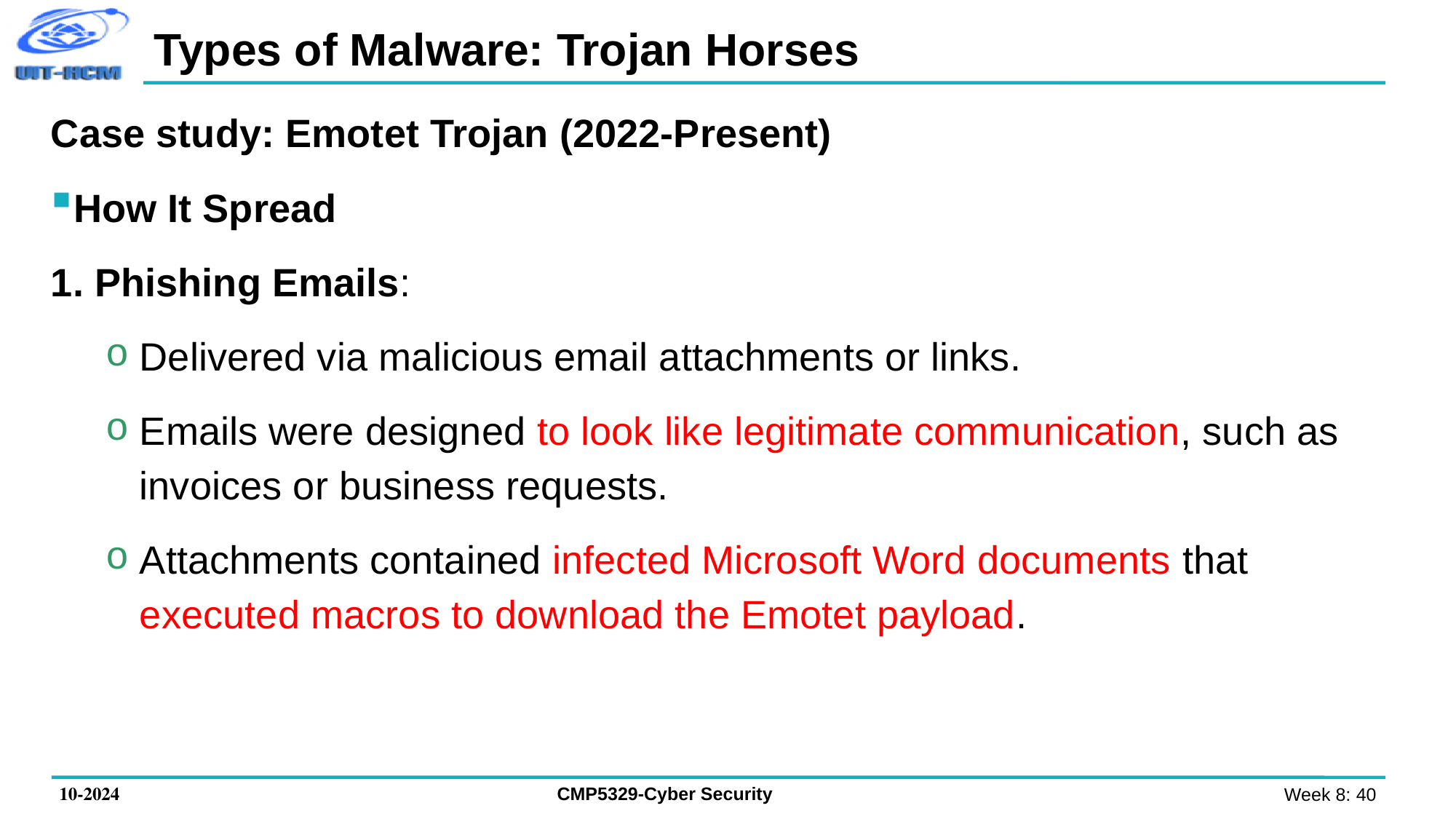

# Types of Malware: Trojan Horses
Case study: Emotet Trojan (2022-Present)
How It Spread
1. Phishing Emails:
Delivered via malicious email attachments or links.
Emails were designed to look like legitimate communication, such as invoices or business requests.
Attachments contained infected Microsoft Word documents that executed macros to download the Emotet payload.